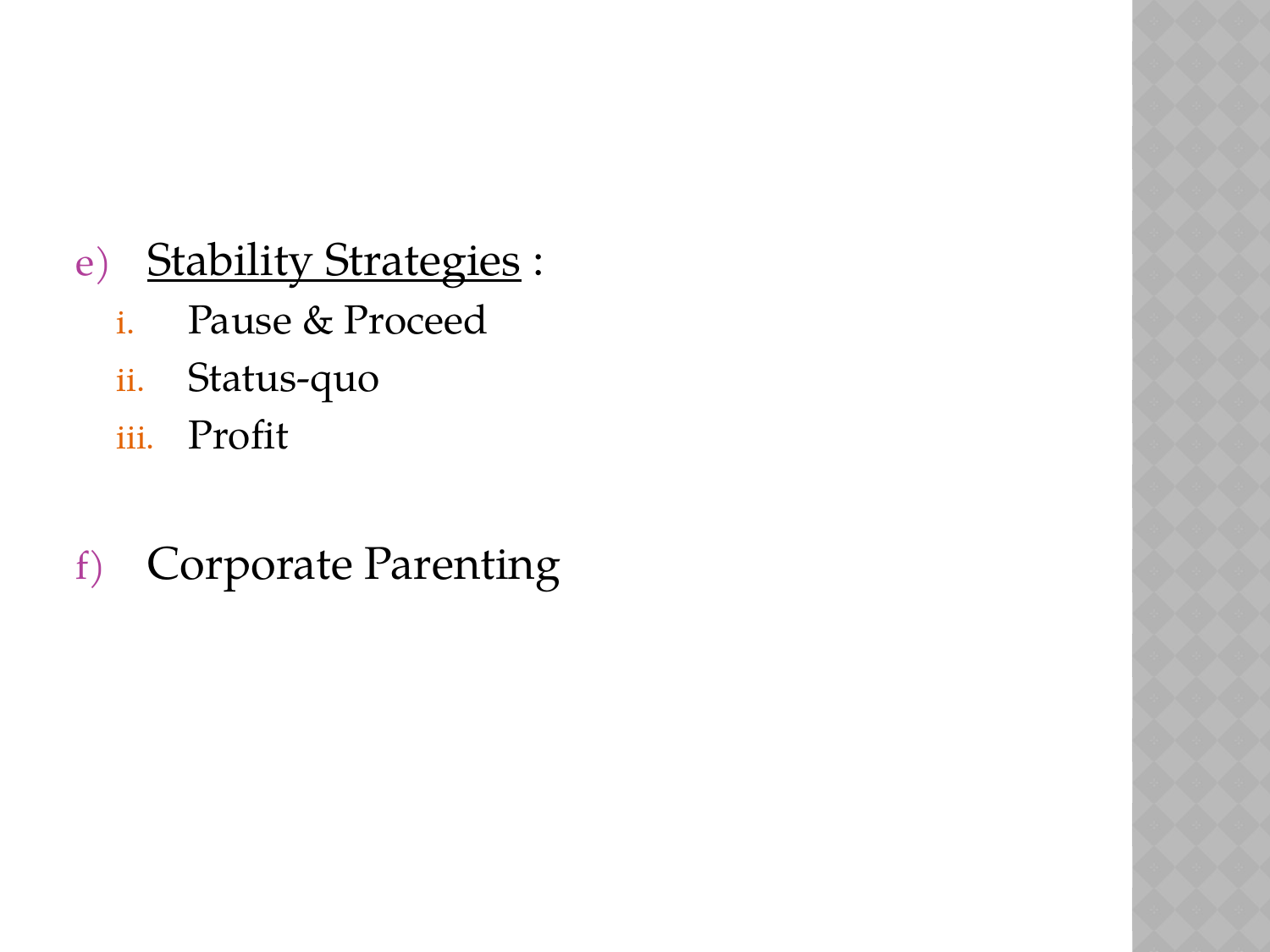

Stability Strategies :
Pause & Proceed
Status-quo
Profit

Corporate Parenting